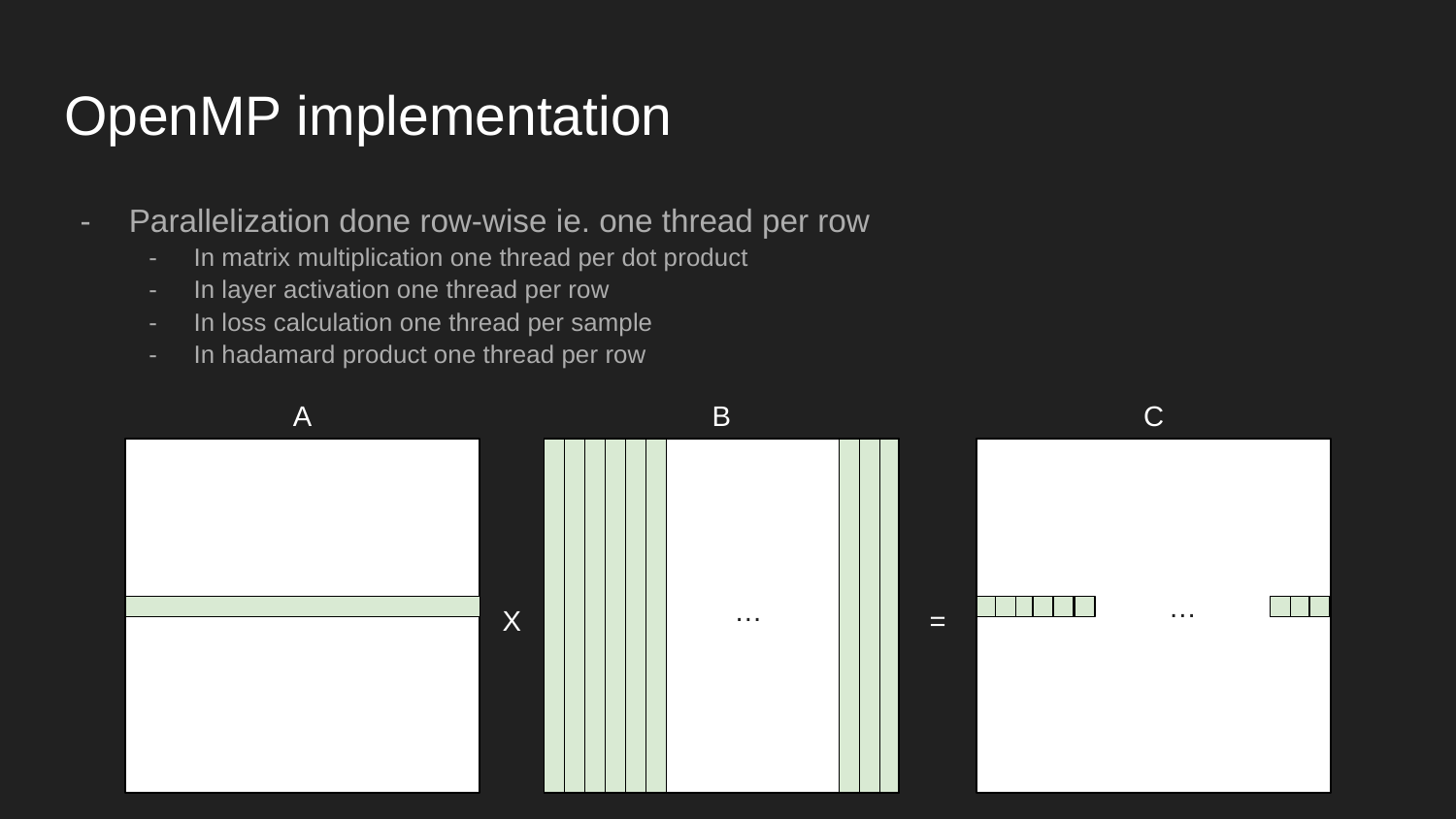

# OpenMP implementation
Parallelization done row-wise ie. one thread per row
In matrix multiplication one thread per dot product
In layer activation one thread per row
In loss calculation one thread per sample
In hadamard product one thread per row
A
B
C

…
…
X
=